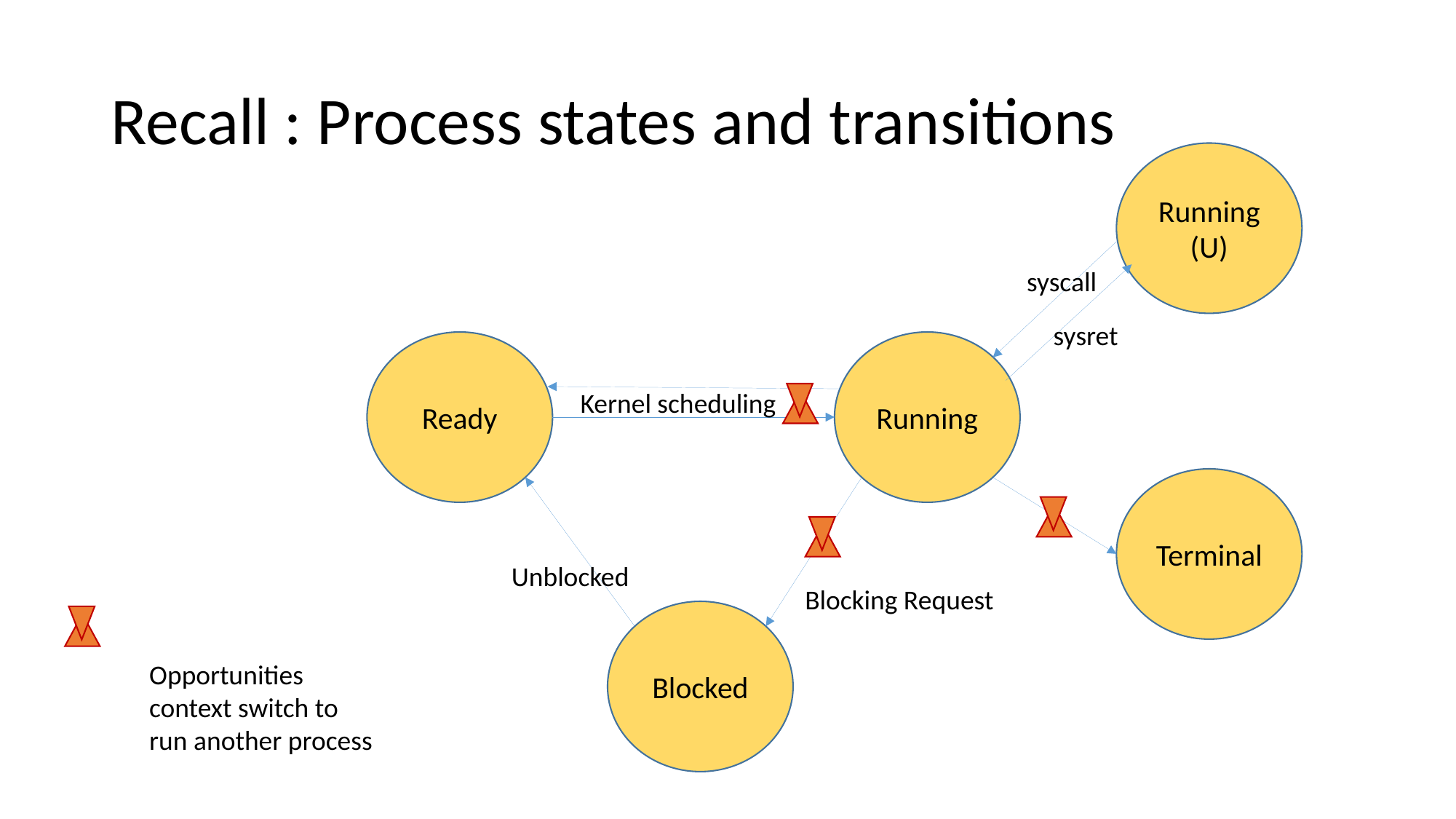

# Recall : Process states and transitions
Running (U)
syscall
sysret
Ready
Unblocked
Running
Kernel scheduling

Terminal
Blocking Request
Blocked

Opportunities
context switch to
run another process